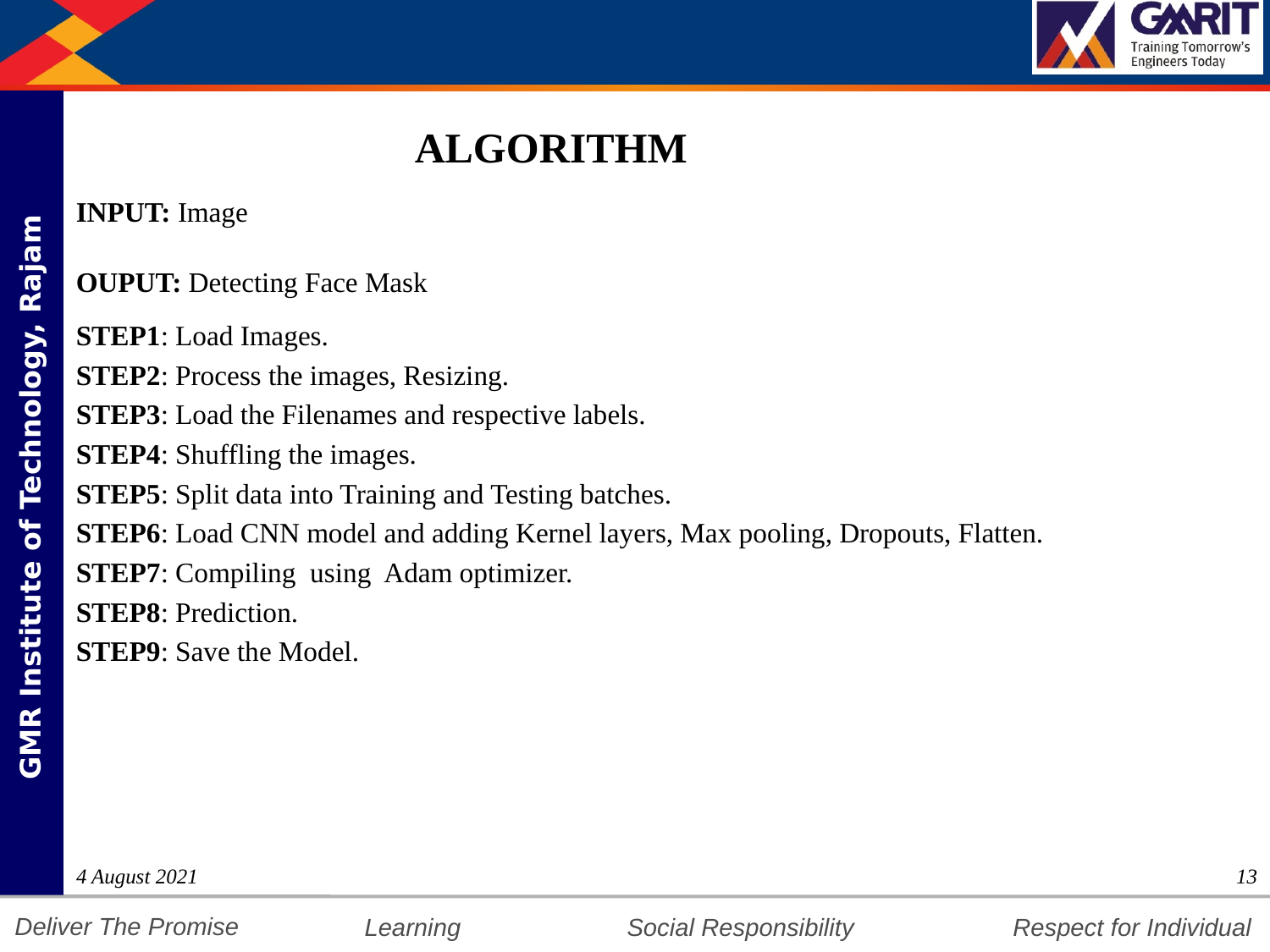

# ALGORITHM
INPUT: Image
OUPUT: Detecting Face Mask
STEP1: Load Images.
STEP2: Process the images, Resizing.
STEP3: Load the Filenames and respective labels.
STEP4: Shuffling the images.
STEP5: Split data into Training and Testing batches.
STEP6: Load CNN model and adding Kernel layers, Max pooling, Dropouts, Flatten.
STEP7: Compiling  using  Adam optimizer.
STEP8: Prediction.
STEP9: Save the Model.

4 August 2021
13